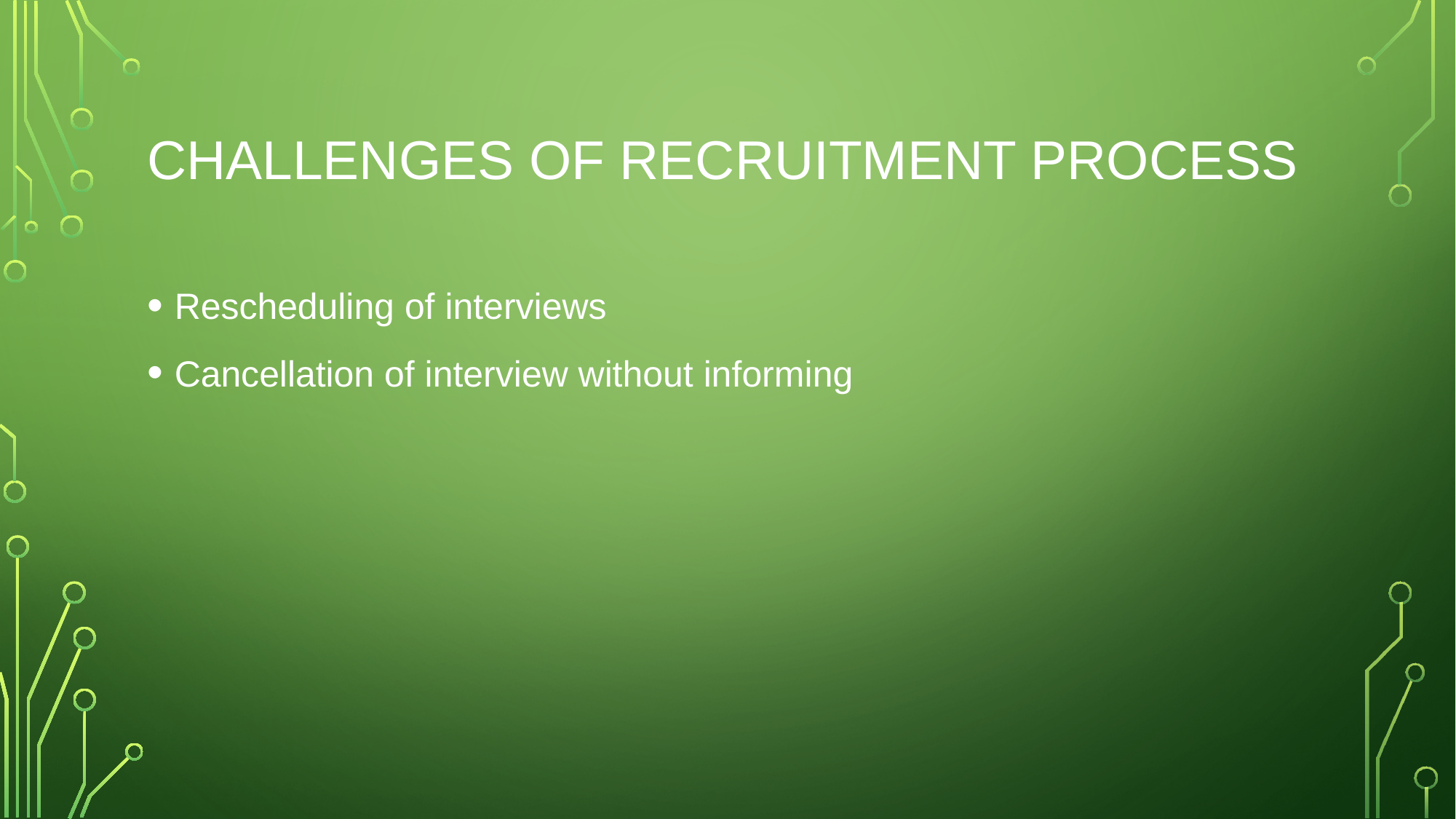

# CHALLENGES OF RECRUITMENT PROCESS
Rescheduling of interviews
Cancellation of interview without informing